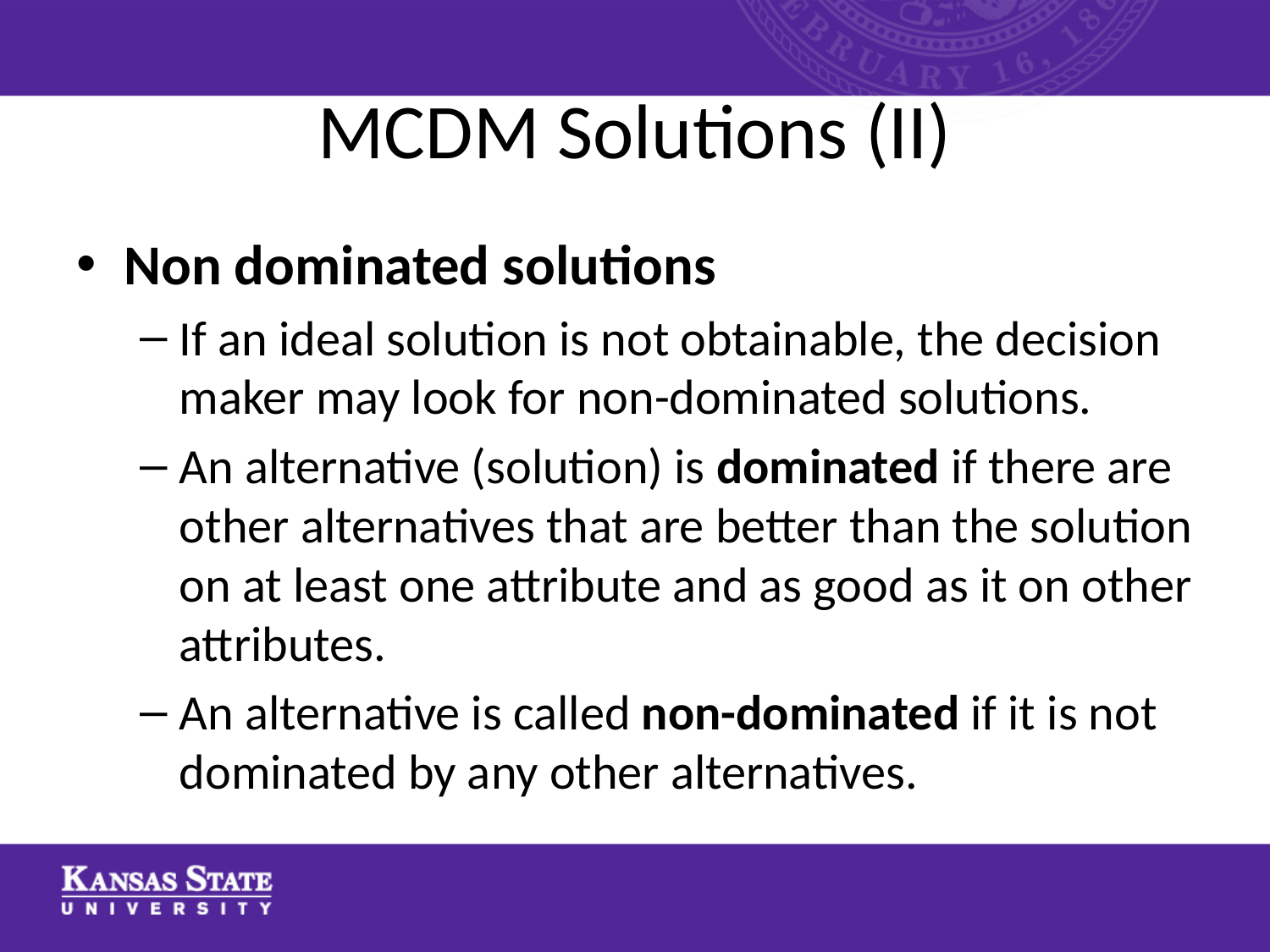

# MCDM Solutions (II)
Non dominated solutions
If an ideal solution is not obtainable, the decision maker may look for non-dominated solutions.
An alternative (solution) is dominated if there are other alternatives that are better than the solution on at least one attribute and as good as it on other attributes.
An alternative is called non-dominated if it is not dominated by any other alternatives.